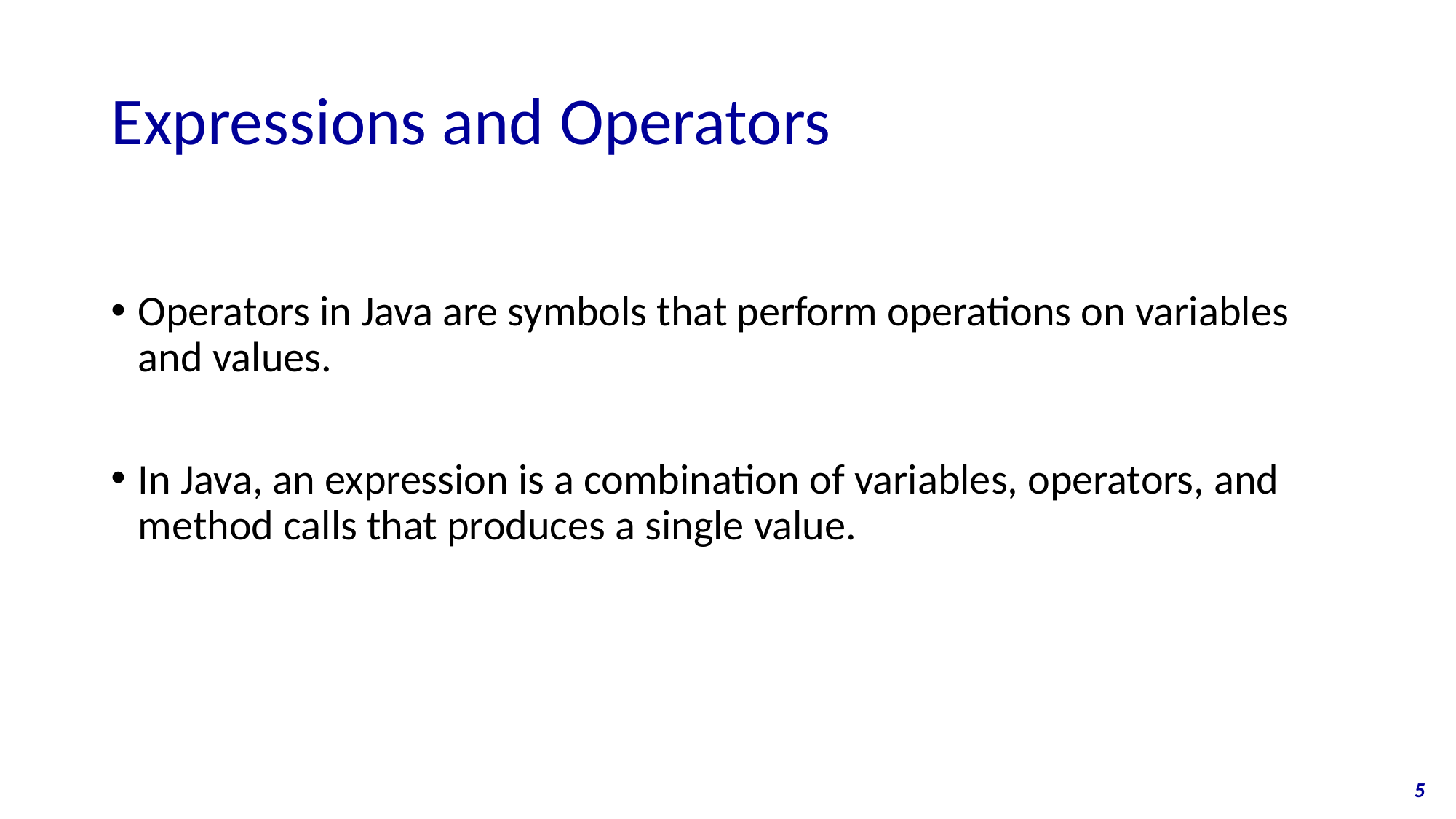

# Expressions and Operators

Operators in Java are symbols that perform operations on variables and values.

In Java, an expression is a combination of variables, operators, and method calls that produces a single value.

5